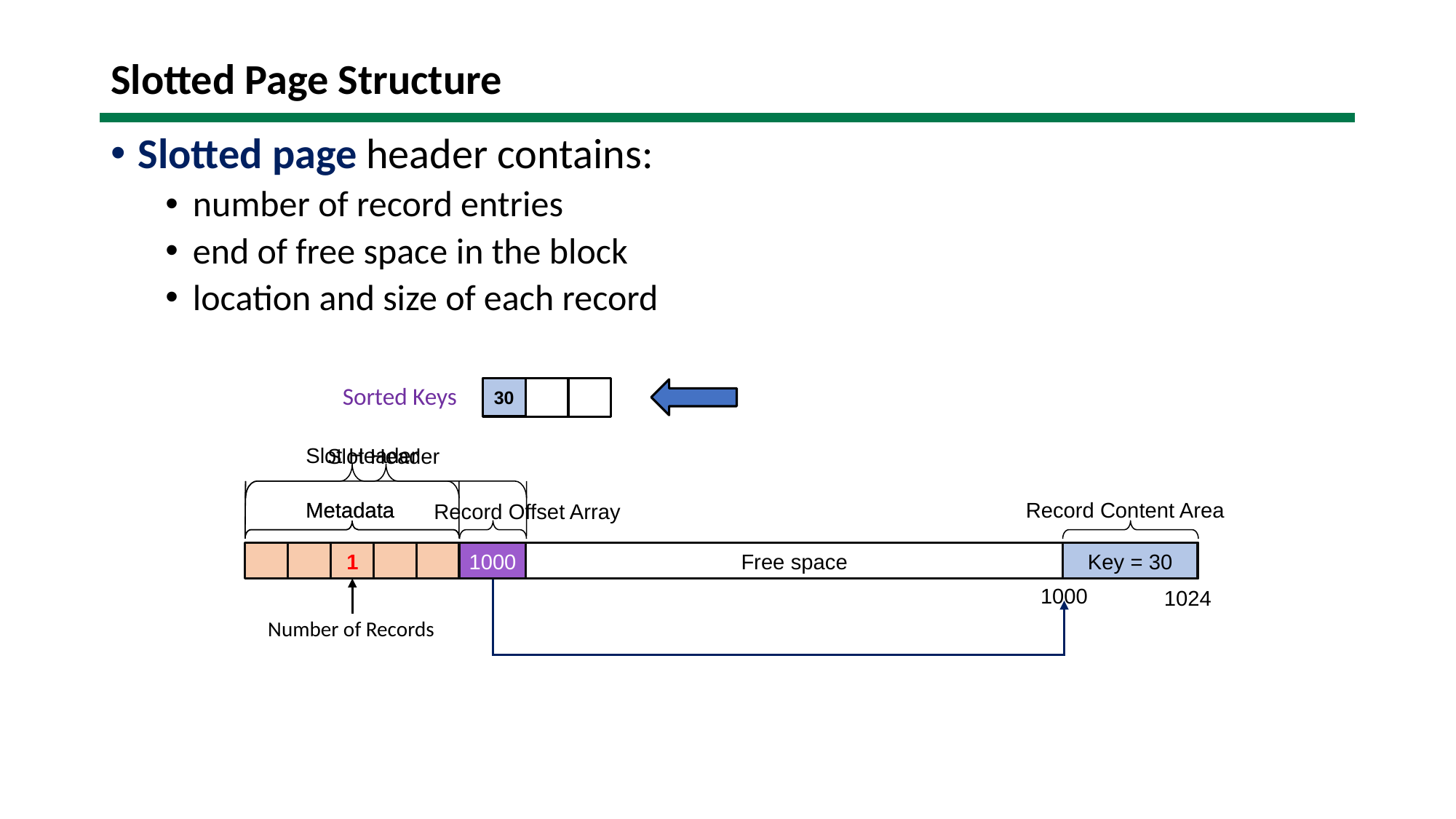

# Slotted Page Structure
Slotted page header contains:
number of record entries
end of free space in the block
location and size of each record
Sorted Keys
30

Slot Header
Slot Header

Metadata
Record Content Area
Metadata
Record Offset Array

Free space

Key = 30
Free space
0

1

1000
Free space
1000
1024
Number of Records